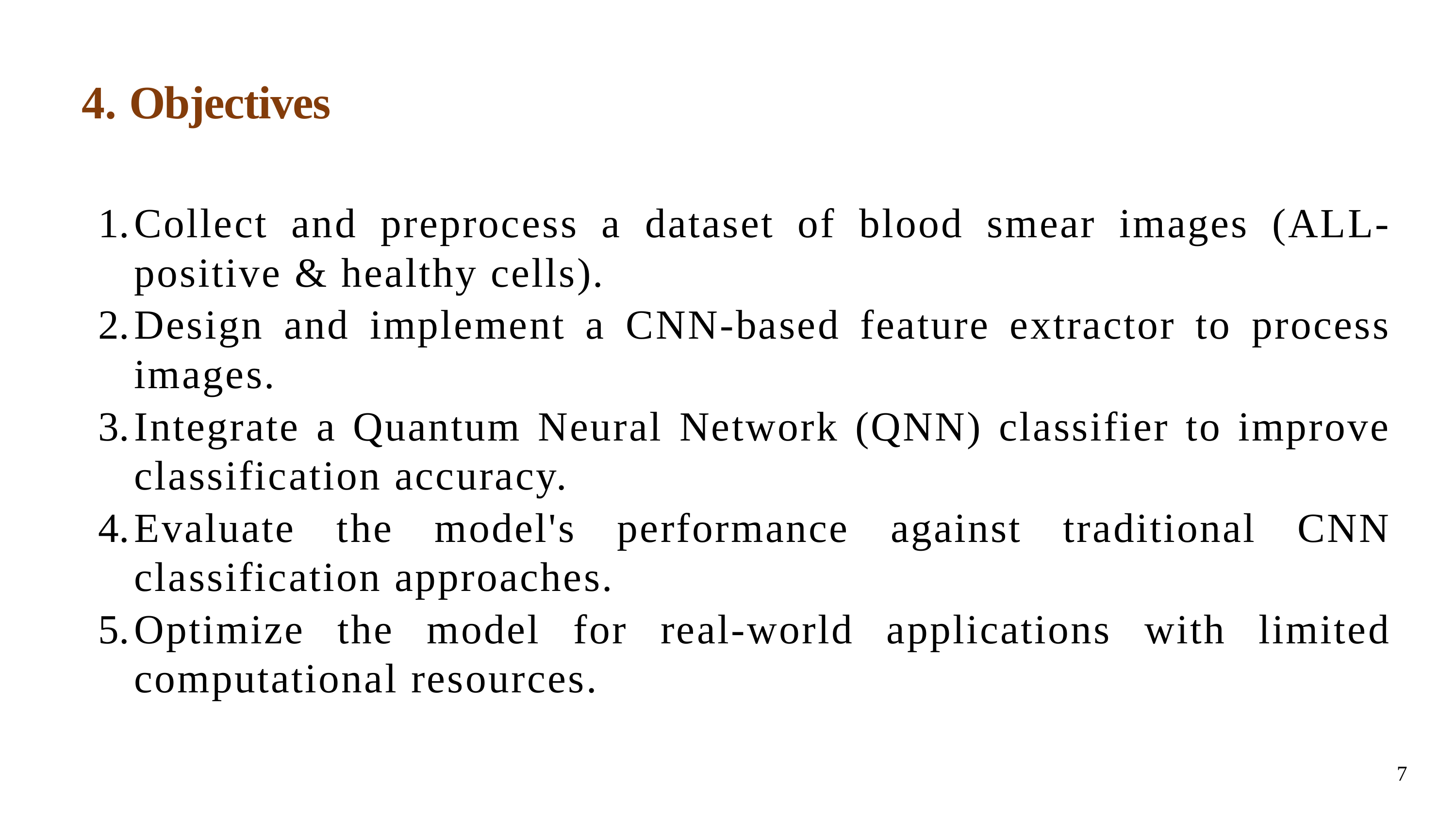

# 4. Objectives
Collect and preprocess a dataset of blood smear images (ALL-positive & healthy cells).
Design and implement a CNN-based feature extractor to process images.
Integrate a Quantum Neural Network (QNN) classifier to improve classification accuracy.
Evaluate the model's performance against traditional CNN classification approaches.
Optimize the model for real-world applications with limited computational resources.
7